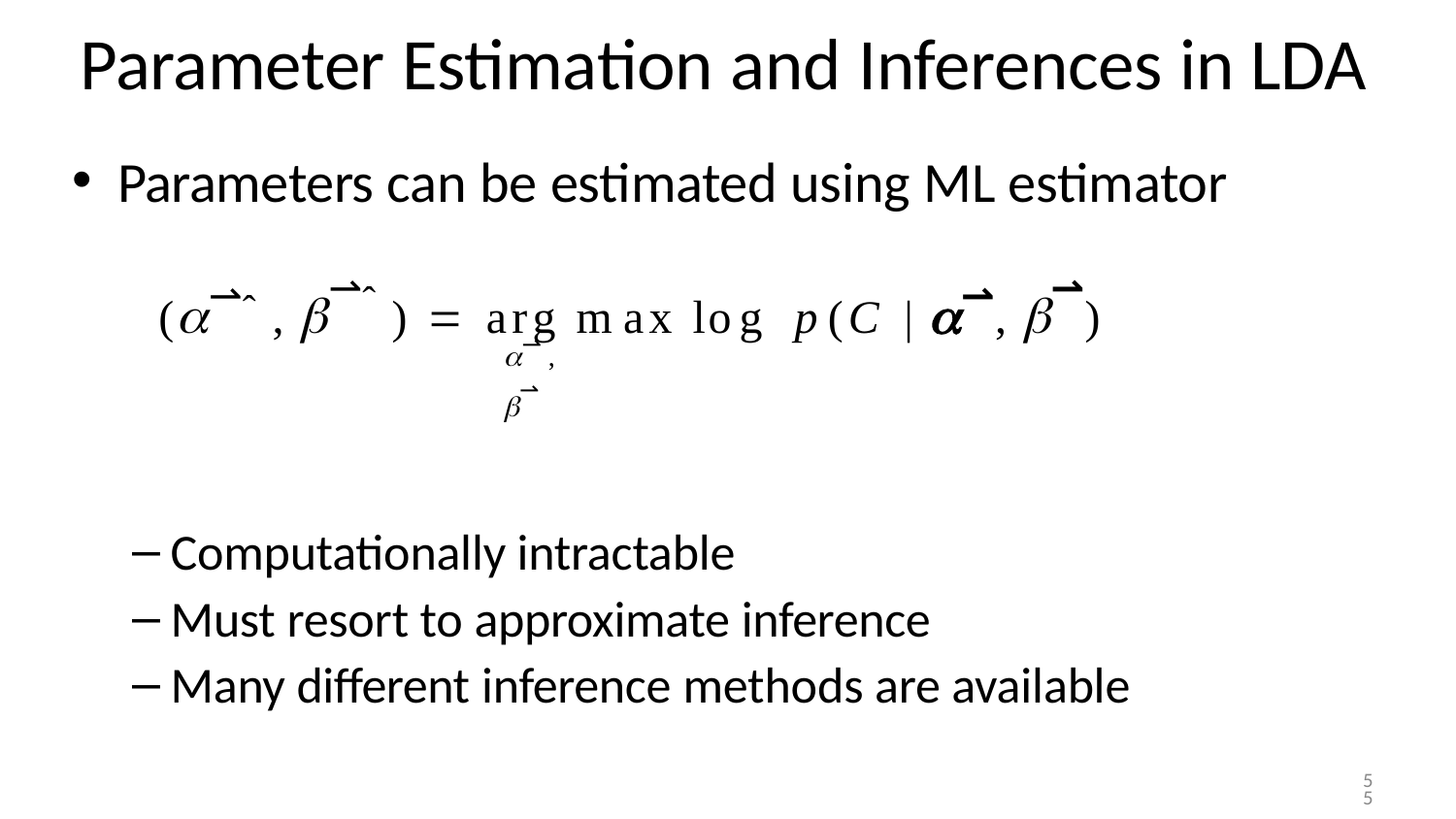

# Parameter Estimation and Inferences in LDA
Parameters can be estimated using ML estimator
(α⇀ˆ, β⇀ˆ) = arg max log  p(C | α⇀, β⇀)
α⇀ ,β⇀

Computationally intractable
Must resort to approximate inference
Many different inference methods are available
55